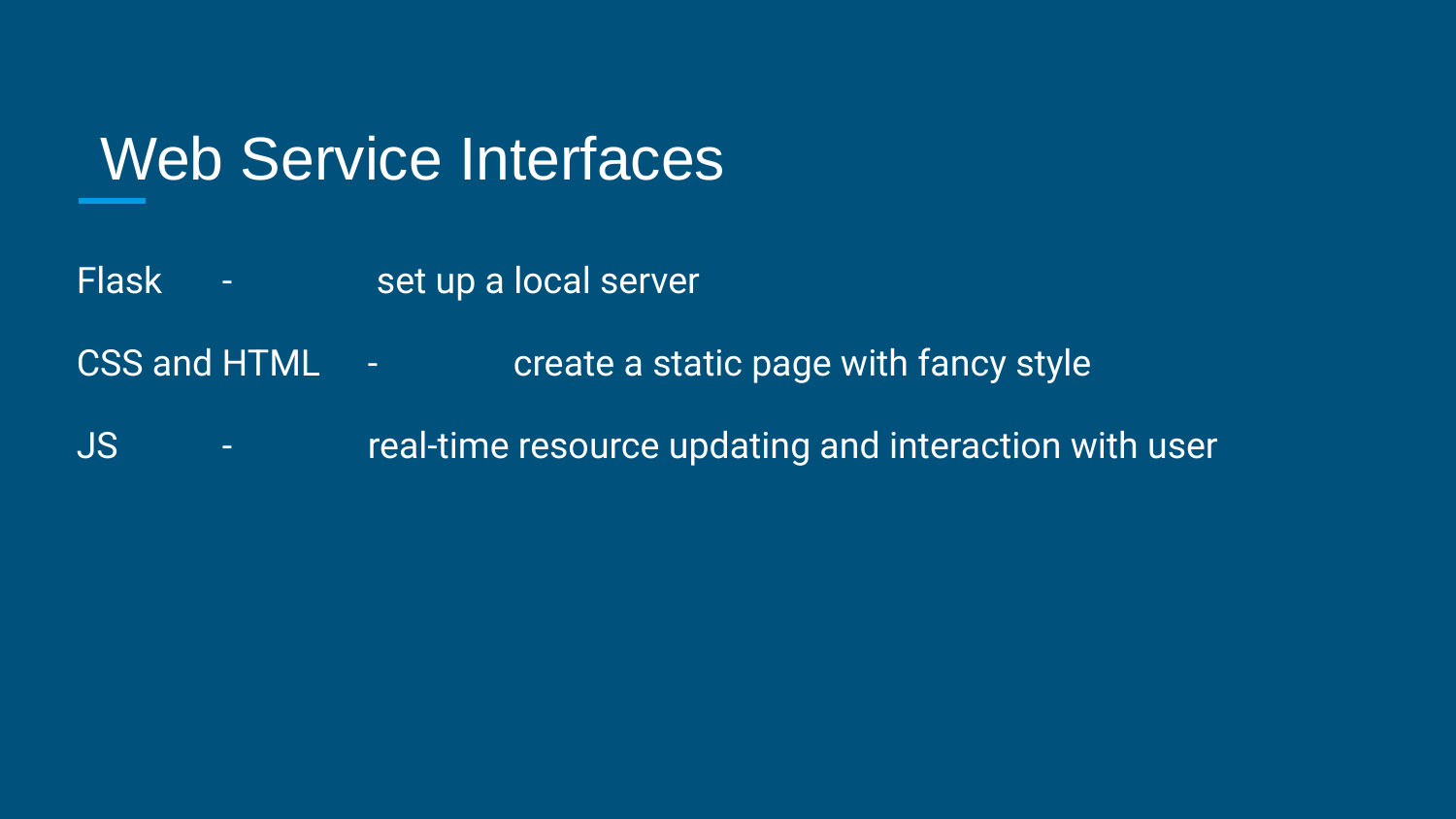

# Web Service Interfaces
Flask	-	 set up a local server
CSS and HTML	-	create a static page with fancy style
JS	-	real-time resource updating and interaction with user